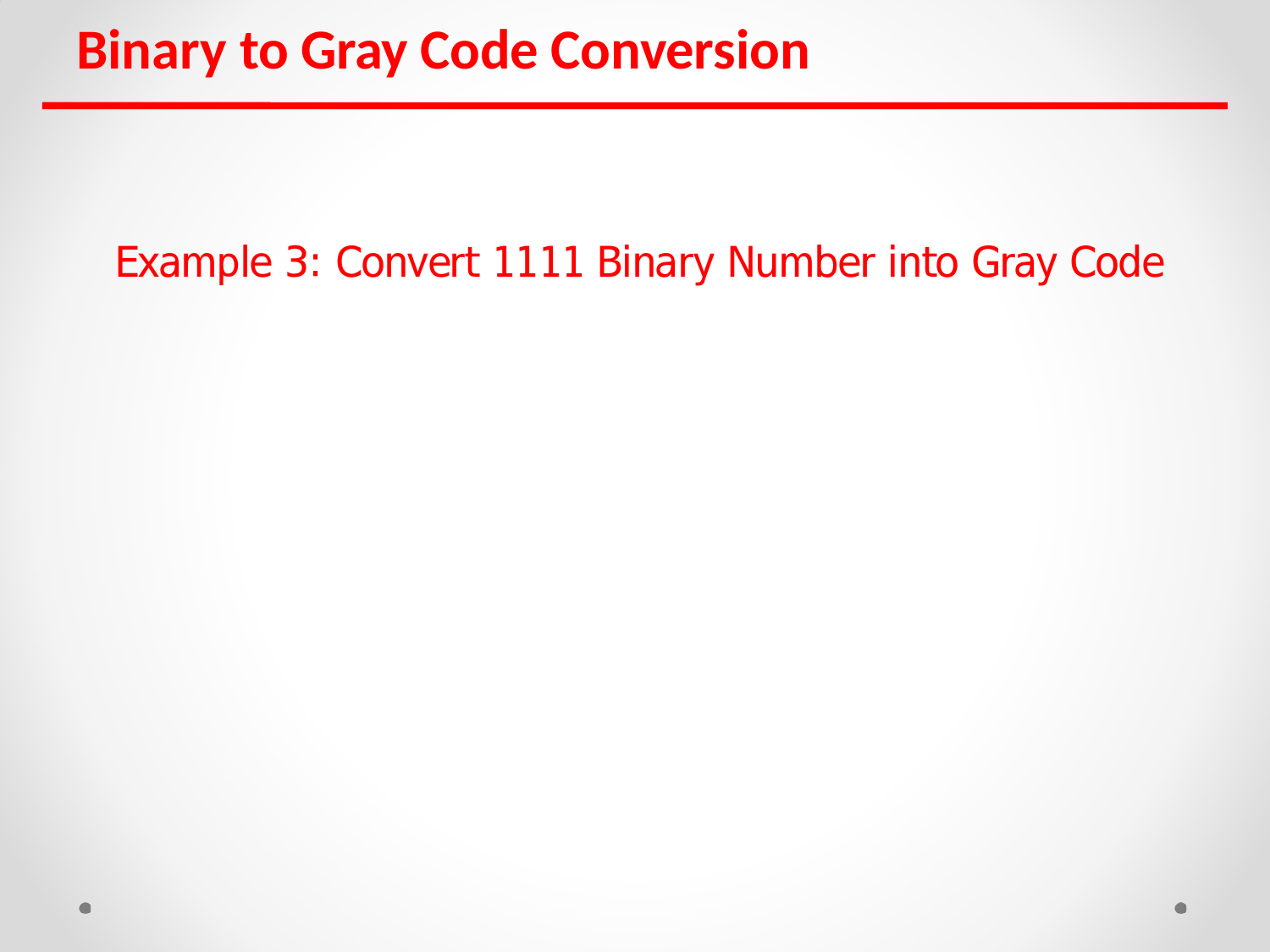

Binary to Gray Code Conversion

Example 3: Convert 1111 Binary Number into Gray Code